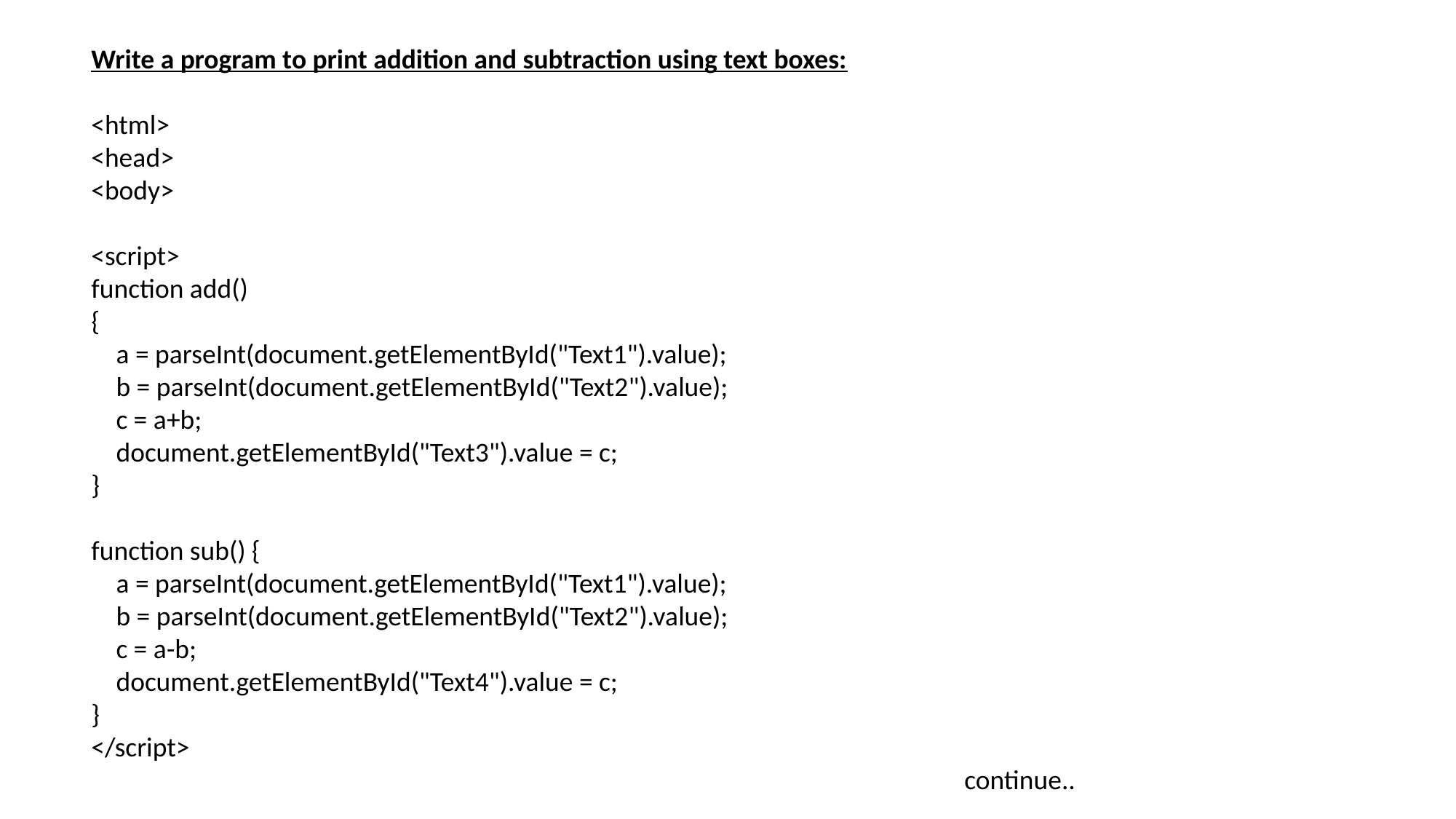

Write a program to print addition and subtraction using text boxes:
<html>
<head>
<body>

<script>
function add()
{
    a = parseInt(document.getElementById("Text1").value);
    b = parseInt(document.getElementById("Text2").value);
    c = a+b;
    document.getElementById("Text3").value = c;
}

function sub() {
    a = parseInt(document.getElementById("Text1").value);
    b = parseInt(document.getElementById("Text2").value);
    c = a-b;
    document.getElementById("Text4").value = c;
}
</script>
								continue..